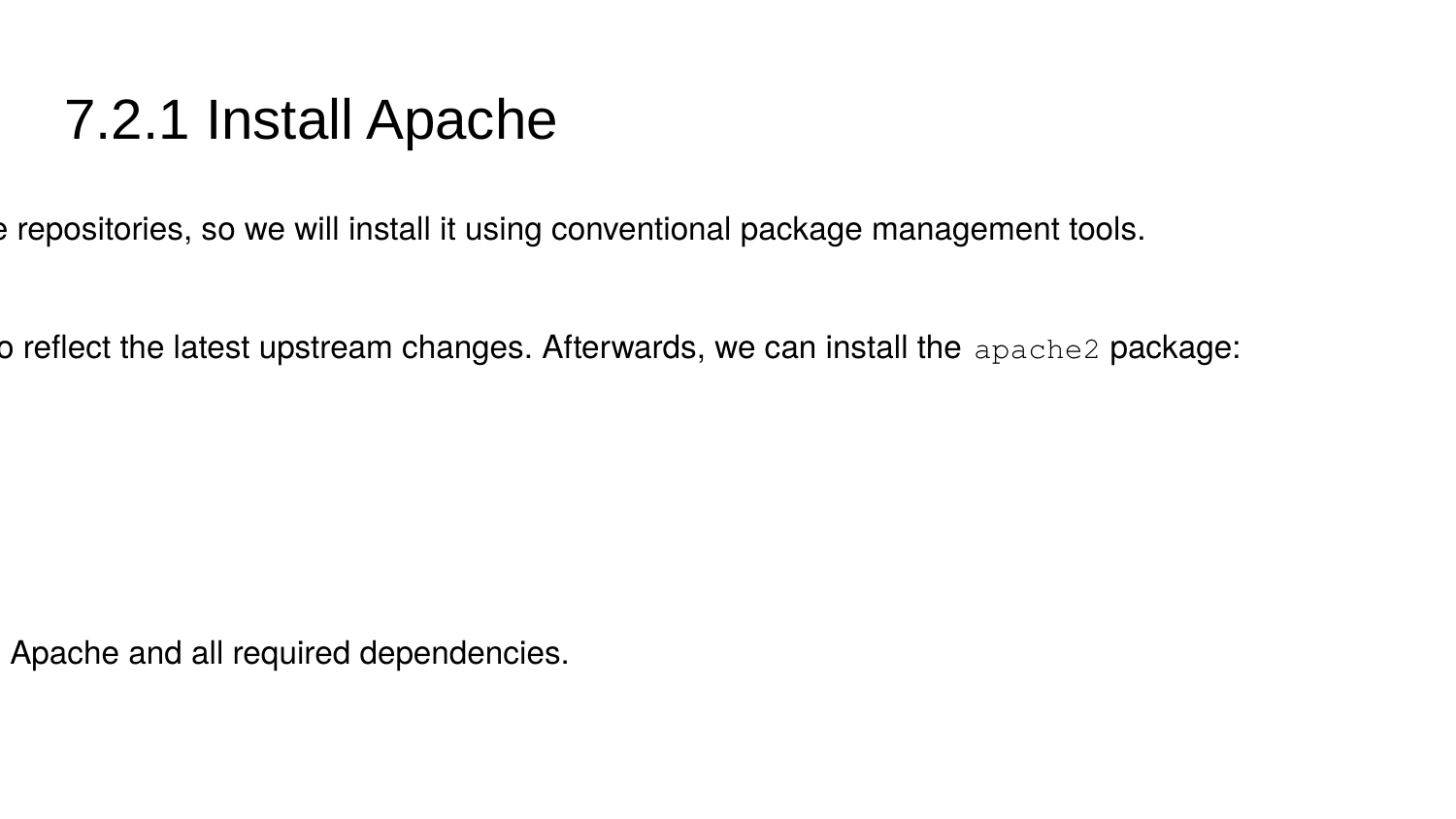

# 7.2.1 Install Apache
Apache is available within Ubuntu's default software repositories, so we will install it using conventional package management tools.
We will begin by updating the local package index to reflect the latest upstream changes. Afterwards, we can install the apache2 package:
	•	sudo apt-get update
	•	sudo apt-get install apache2
After confirming the installation, apt-get will install Apache and all required dependencies.